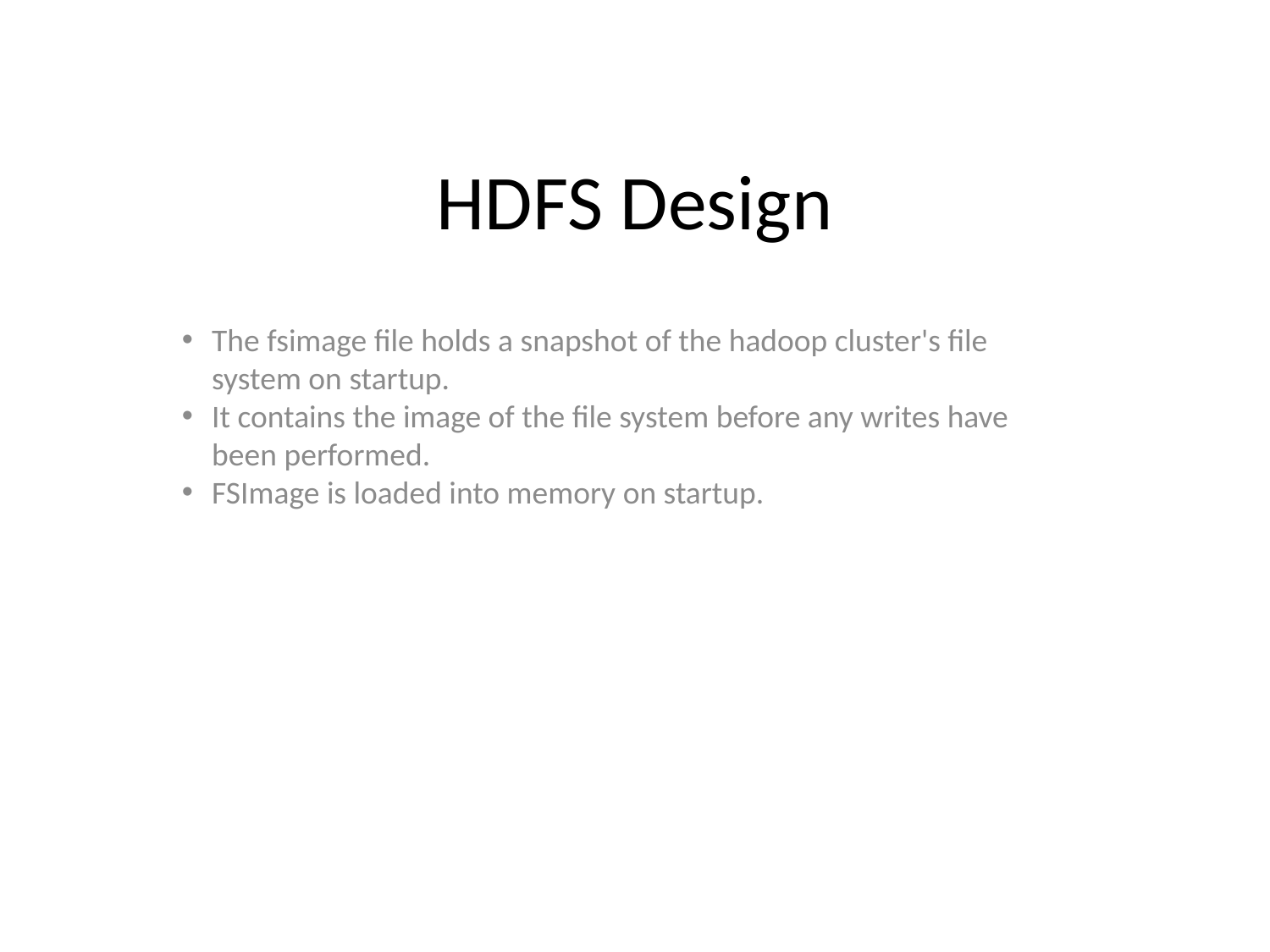

HDFS Design
The fsimage file holds a snapshot of the hadoop cluster's file system on startup.
It contains the image of the file system before any writes have been performed.
FSImage is loaded into memory on startup.